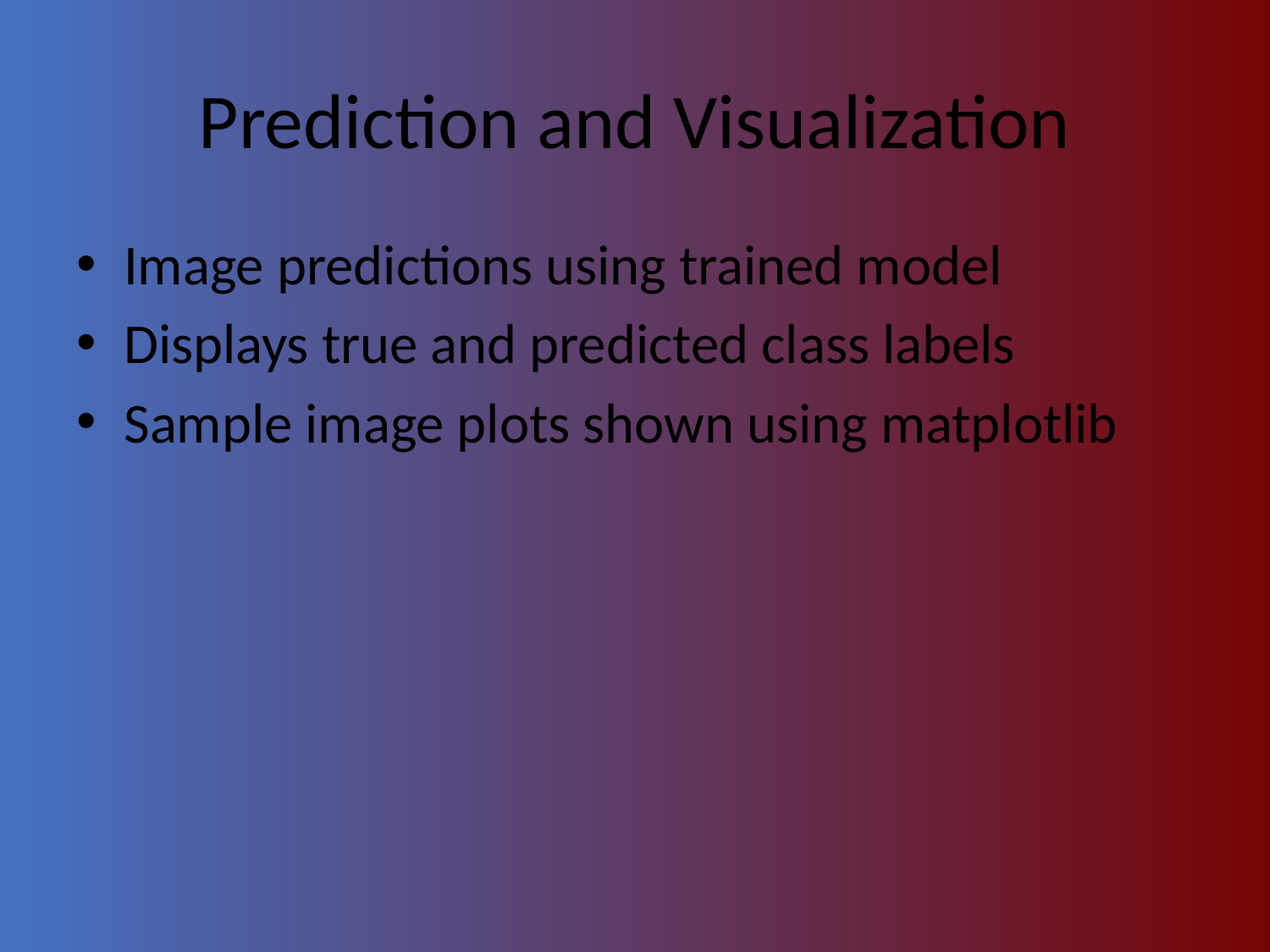

# Prediction and Visualization
Image predictions using trained model
Displays true and predicted class labels
Sample image plots shown using matplotlib